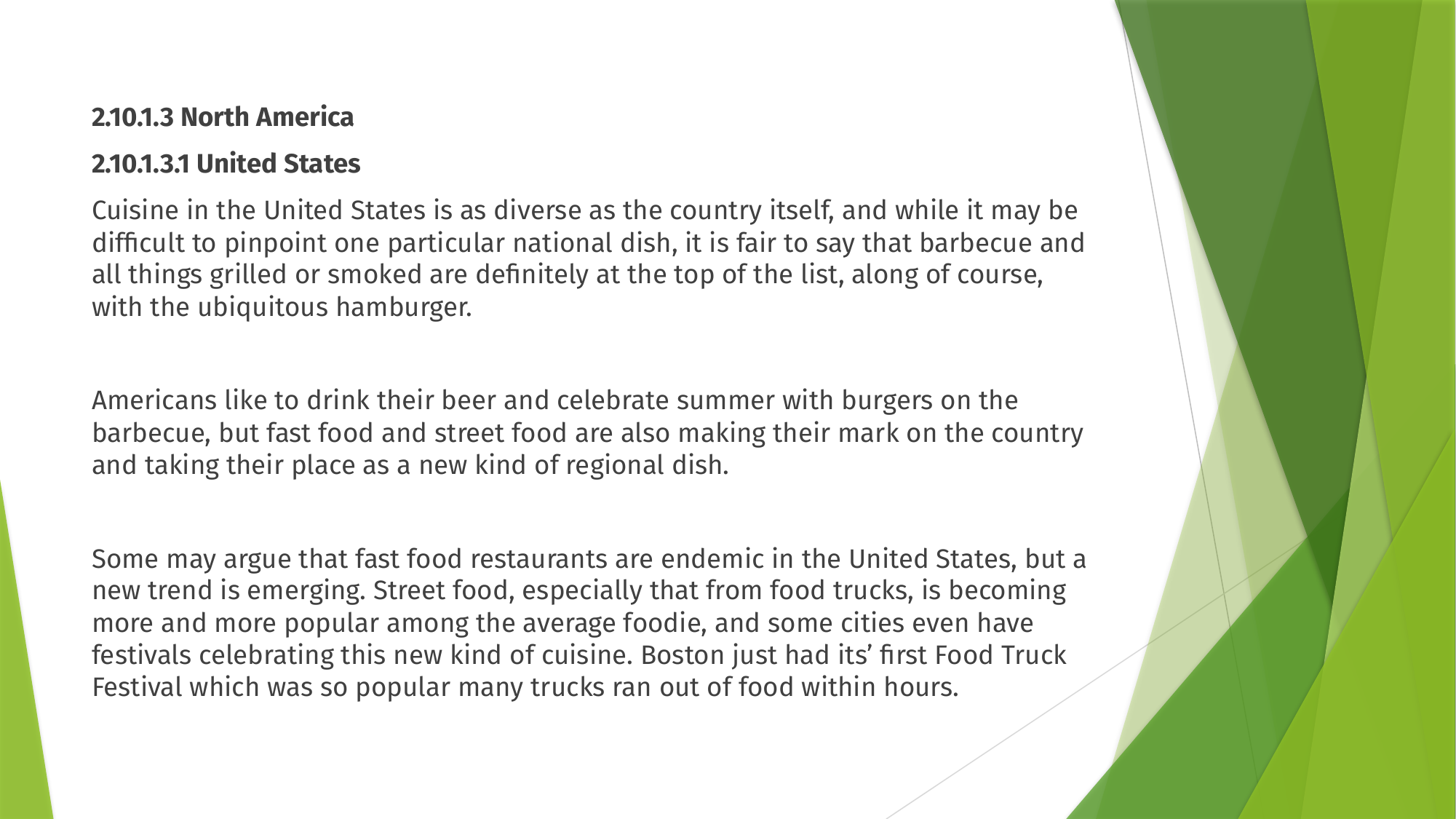

2.10.1.3 North America
2.10.1.3.1 United States
Cuisine in the United States is as diverse as the country itself, and while it may be difficult to pinpoint one particular national dish, it is fair to say that barbecue and all things grilled or smoked are definitely at the top of the list, along of course, with the ubiquitous hamburger.

Americans like to drink their beer and celebrate summer with burgers on the barbecue, but fast food and street food are also making their mark on the country and taking their place as a new kind of regional dish.

Some may argue that fast food restaurants are endemic in the United States, but a new trend is emerging. Street food, especially that from food trucks, is becoming more and more popular among the average foodie, and some cities even have festivals celebrating this new kind of cuisine. Boston just had its’ first Food Truck Festival which was so popular many trucks ran out of food within hours.